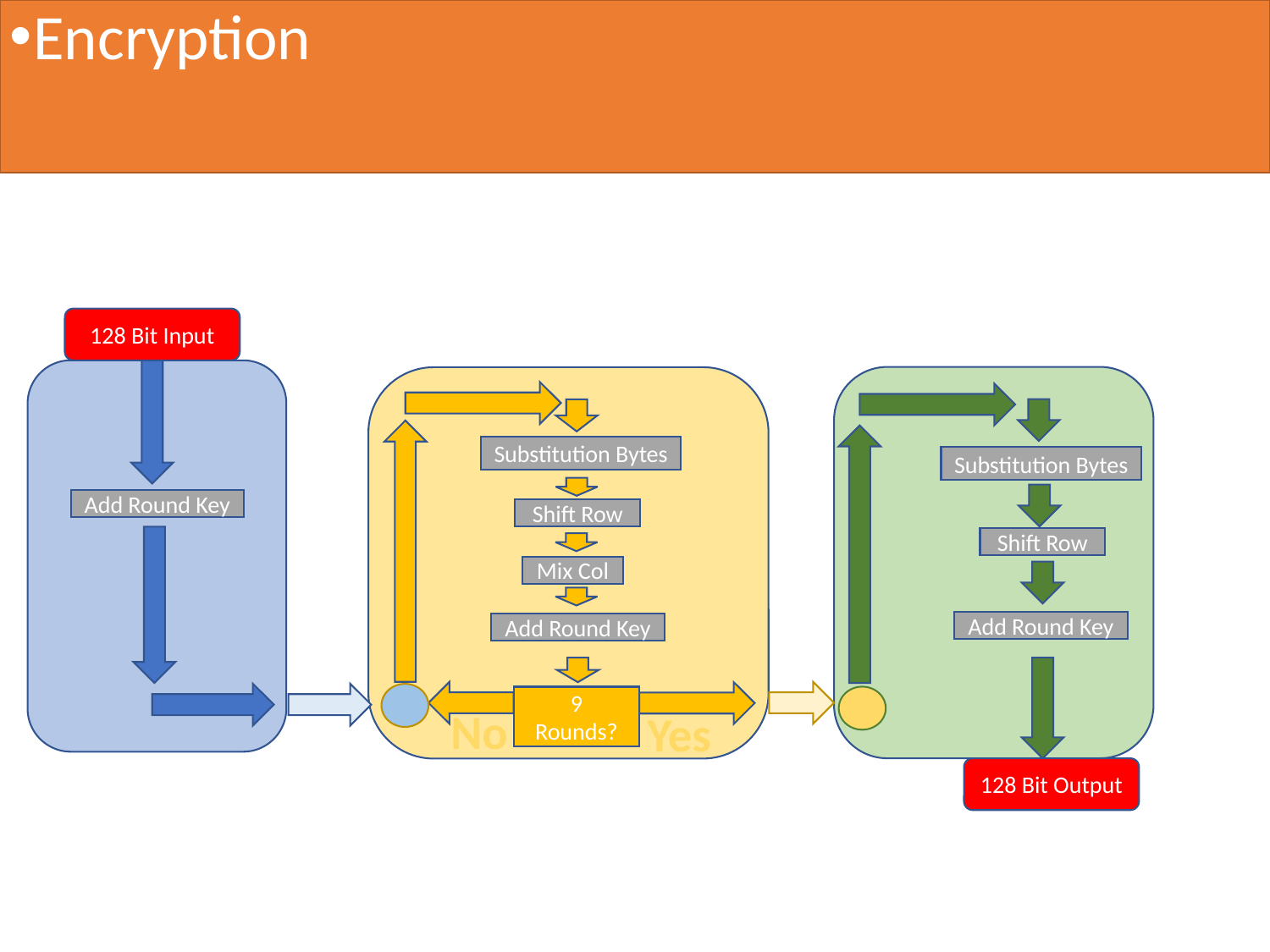

Encryption
128 Bit Input

Substitution Bytes
Substitution Bytes

Add Round Key
Shift Row

Shift Row

Mix Col

Add Round Key
Add Round Key

9
Rounds?

No
Yes
128 Bit Output